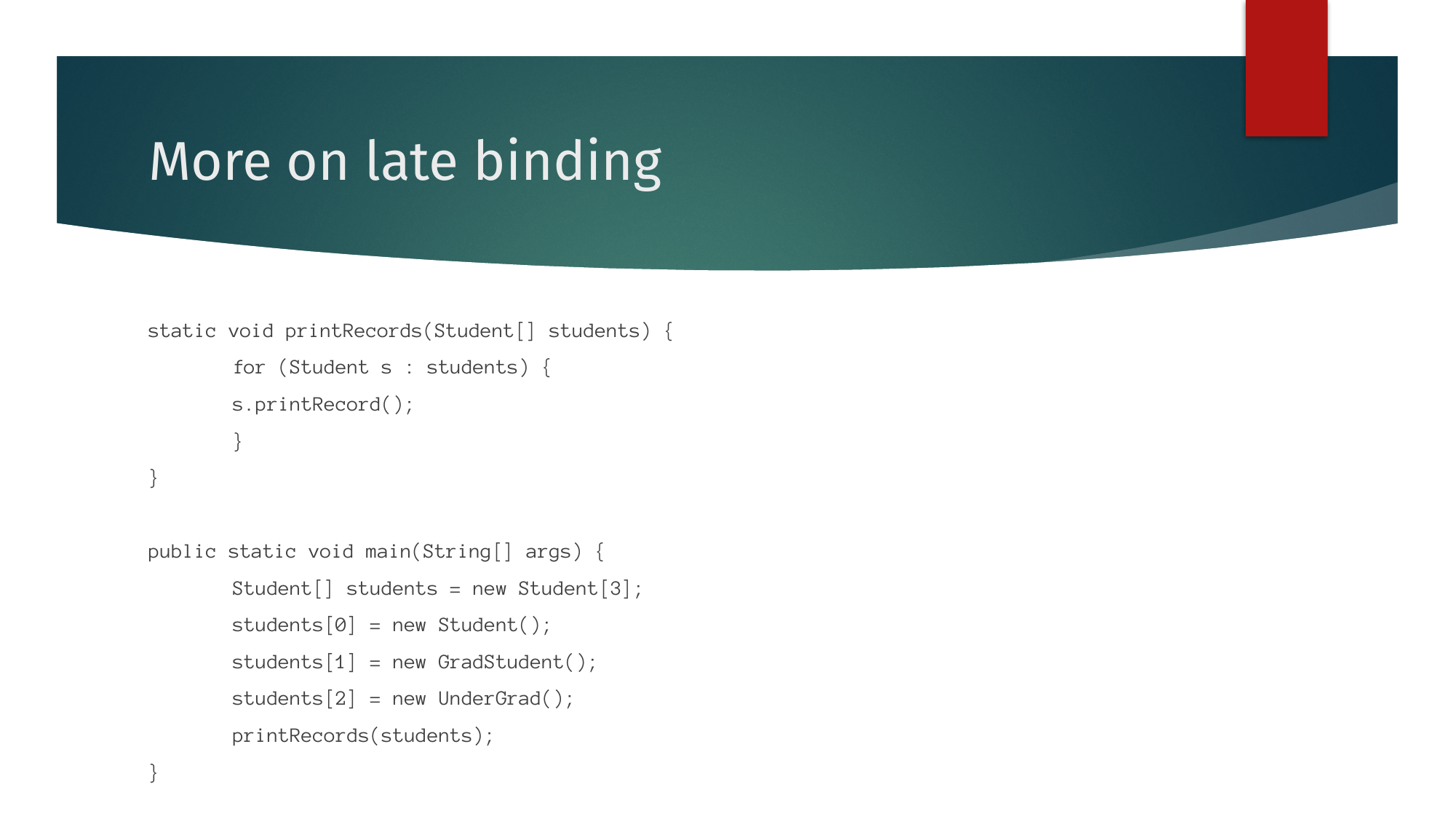

# More on late binding
static void printRecords(Student[] students) {
	for (Student s : students) {
		s.printRecord();
	}
}

public static void main(String[] args) {
	Student[] students = new Student[3];
	students[0] = new Student();
	students[1] = new GradStudent();
	students[2] = new UnderGrad();
	printRecords(students);
}